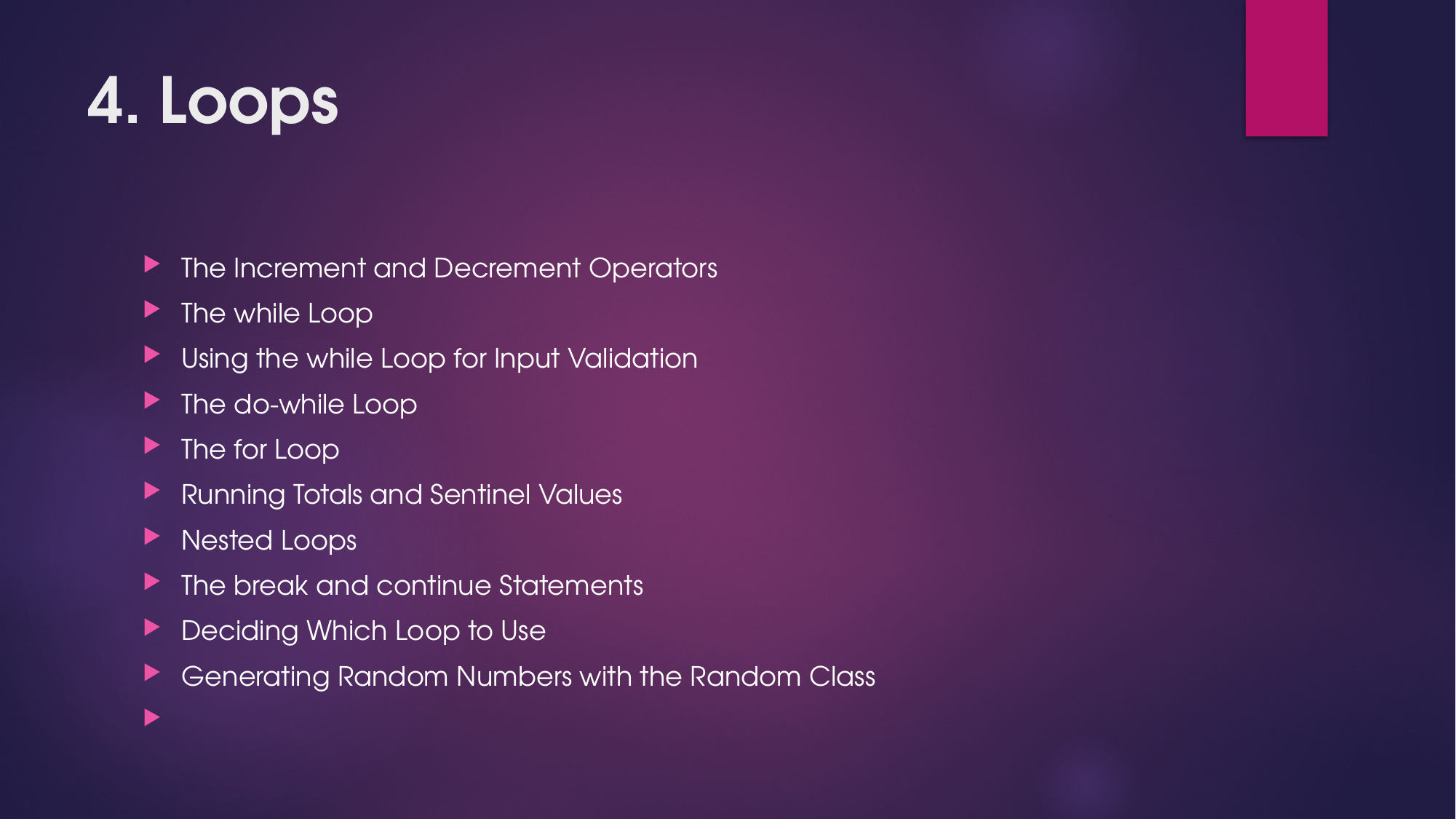

# 4. Loops
The Increment and Decrement Operators
The while Loop
Using the while Loop for Input Validation
The do-while Loop
The for Loop
Running Totals and Sentinel Values
Nested Loops
The break and continue Statements
Deciding Which Loop to Use
Generating Random Numbers with the Random Class